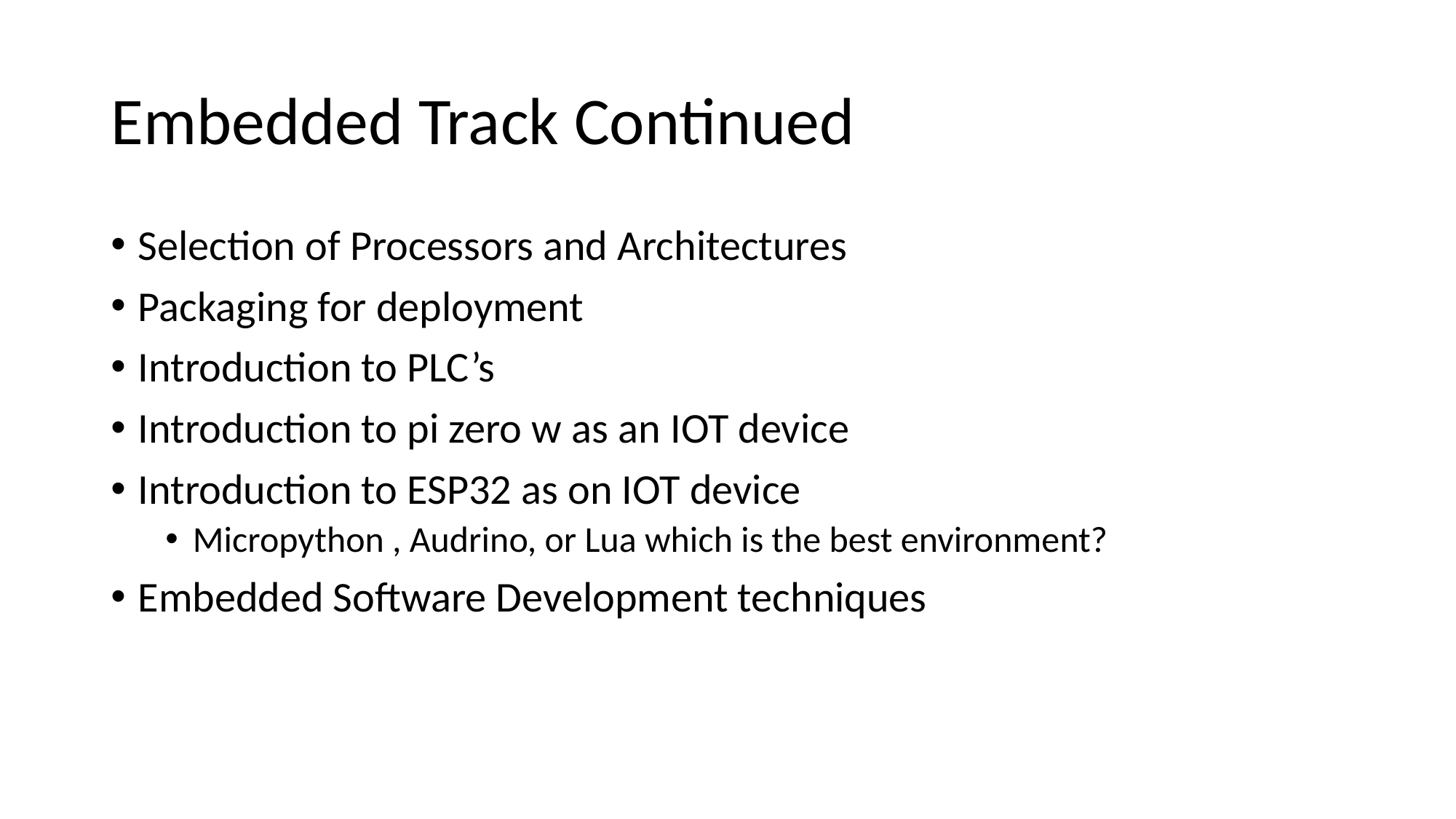

# Embedded Track Continued
Selection of Processors and Architectures
Packaging for deployment
Introduction to PLC’s
Introduction to pi zero w as an IOT device
Introduction to ESP32 as on IOT device
Micropython , Audrino, or Lua which is the best environment?
Embedded Software Development techniques